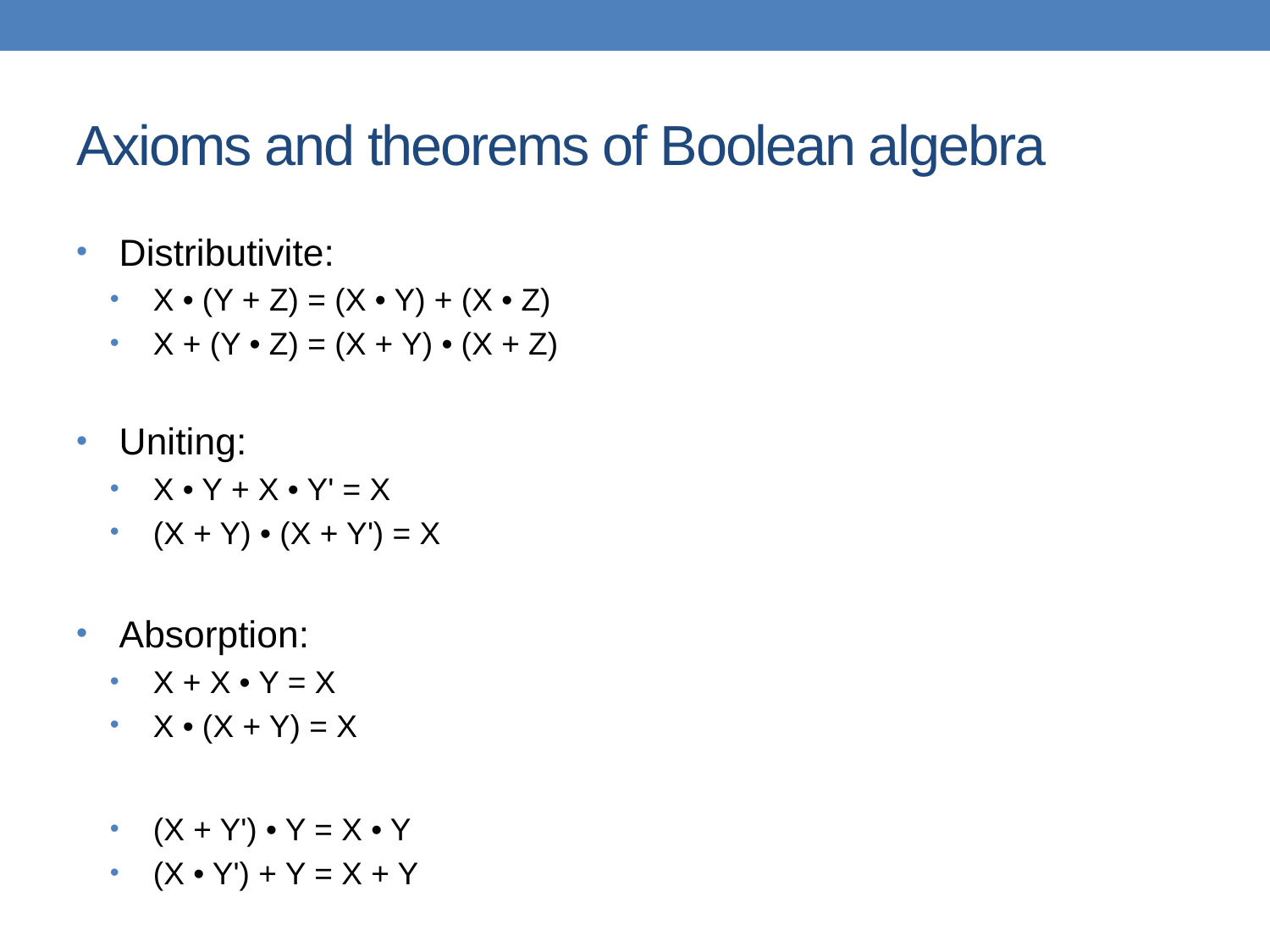

# Axioms and theorems of Boolean algebra
Distributivite:
X • (Y + Z) = (X • Y) + (X • Z)
X + (Y • Z) = (X + Y) • (X + Z)

Uniting:
X • Y + X • Y' = X
(X + Y) • (X + Y') = X

Absorption:
X + X • Y = X
X • (X + Y) = X

(X + Y') • Y = X • Y
(X • Y') + Y = X + Y